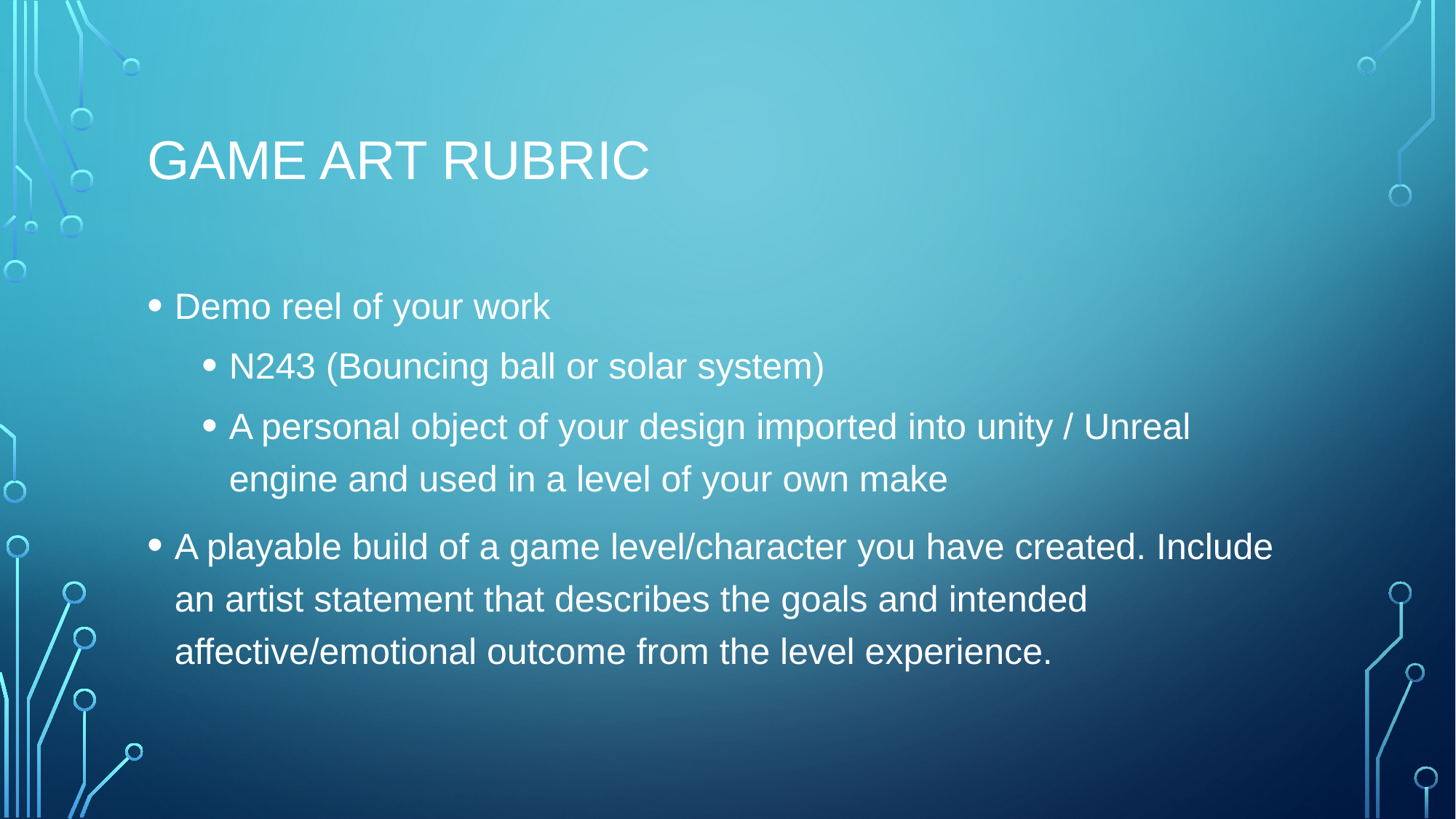

# Game art rubric
Demo reel of your work
N243 (Bouncing ball or solar system)
A personal object of your design imported into unity / Unreal engine and used in a level of your own make
A playable build of a game level/character you have created. Include an artist statement that describes the goals and intended affective/emotional outcome from the level experience.